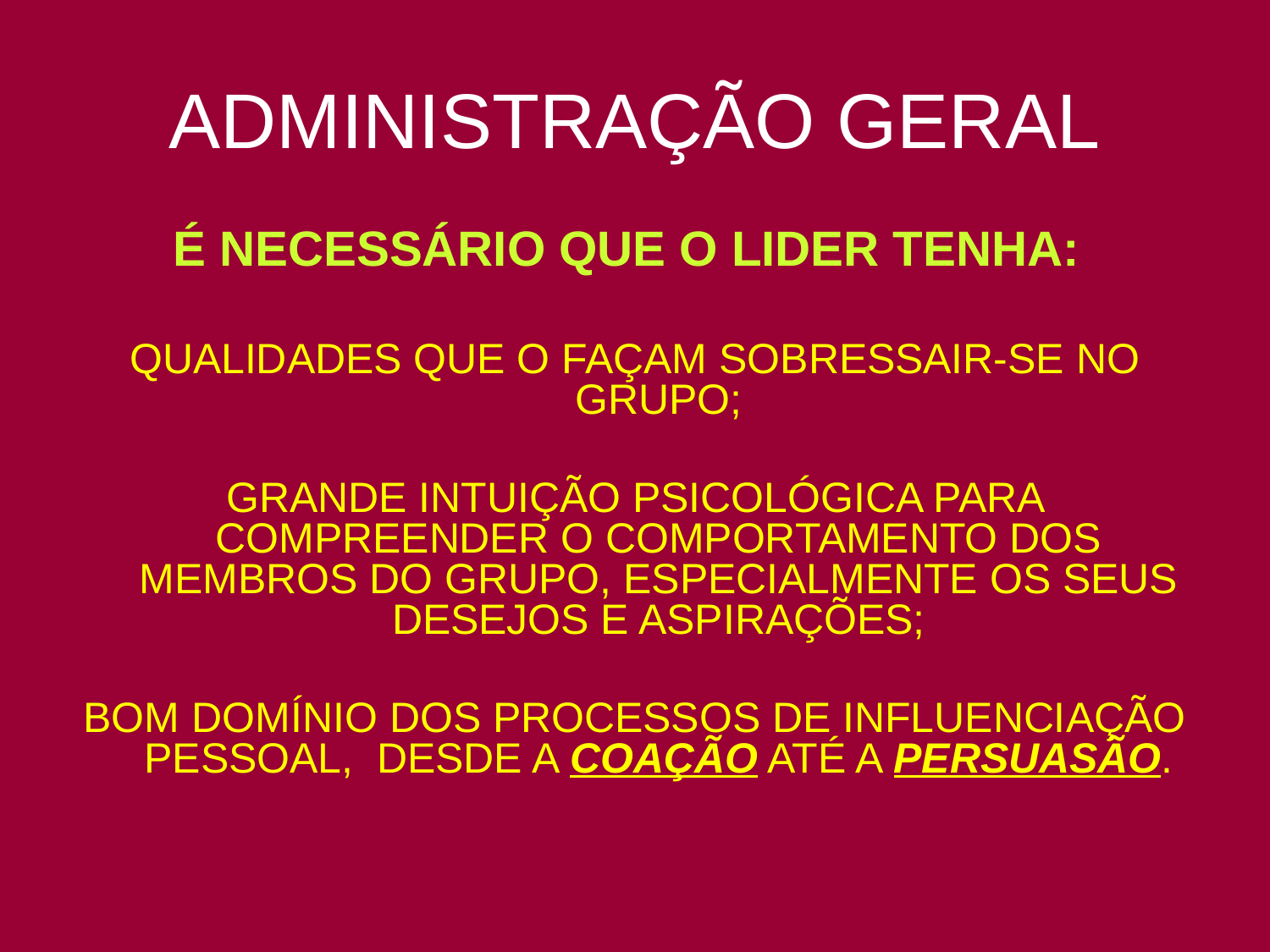

# ADMINISTRAÇÃO GERAL
          É NECESSÁRIO QUE O LIDER TENHA:

QUALIDADES QUE O FAÇAM SOBRESSAIR-SE NO GRUPO;

GRANDE INTUIÇÃO PSICOLÓGICA PARA COMPREENDER O COMPORTAMENTO DOS MEMBROS DO GRUPO, ESPECIALMENTE OS SEUS DESEJOS E ASPIRAÇÕES;

BOM DOMÍNIO DOS PROCESSOS DE INFLUENCIAÇÃO PESSOAL,  DESDE A COAÇÃO ATÉ A PERSUASÃO.